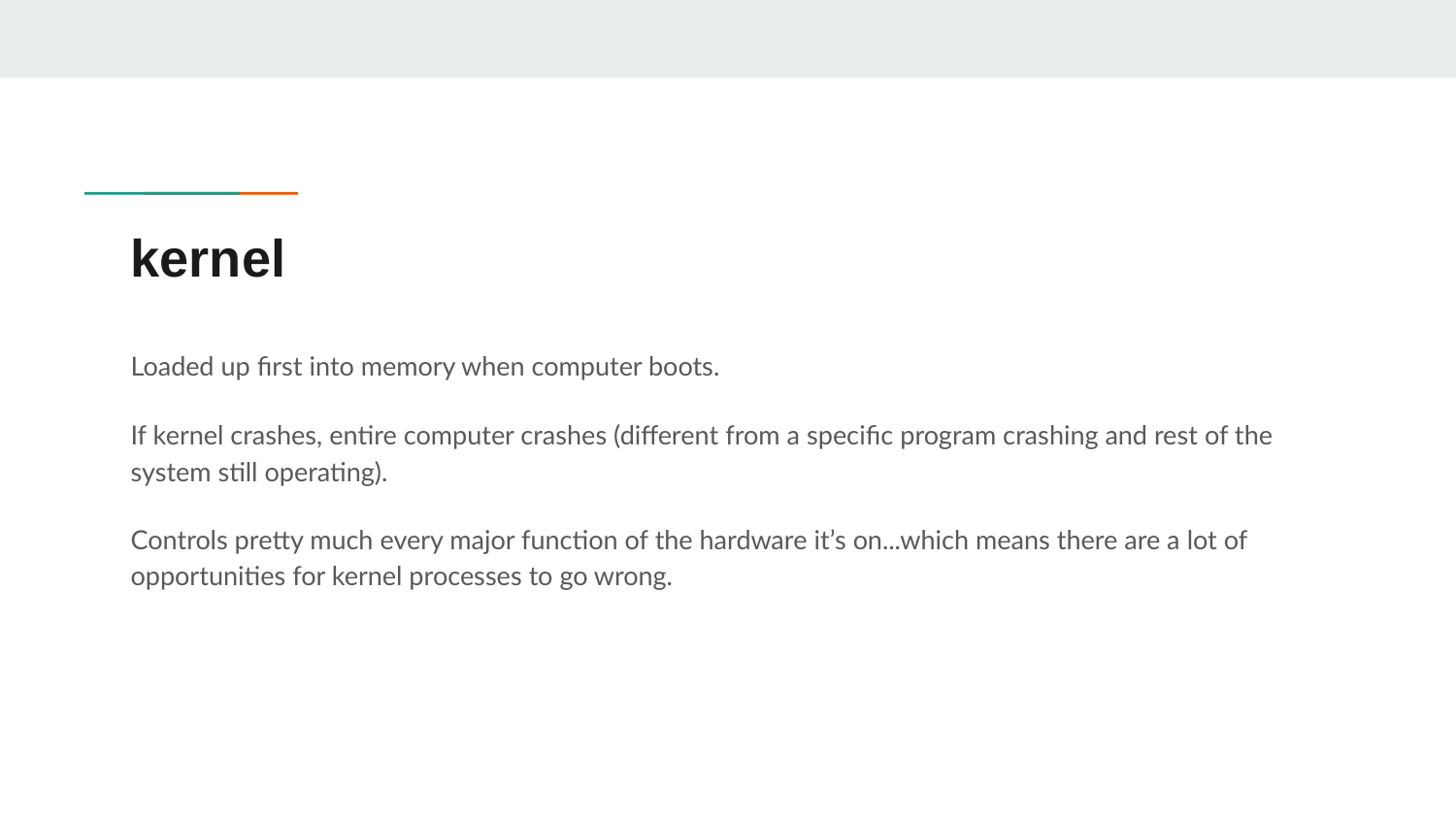

# kernel
Loaded up first into memory when computer boots.
If kernel crashes, entire computer crashes (different from a specific program crashing and rest of the system still operating).
Controls pretty much every major function of the hardware it’s on...which means there are a lot of opportunities for kernel processes to go wrong.